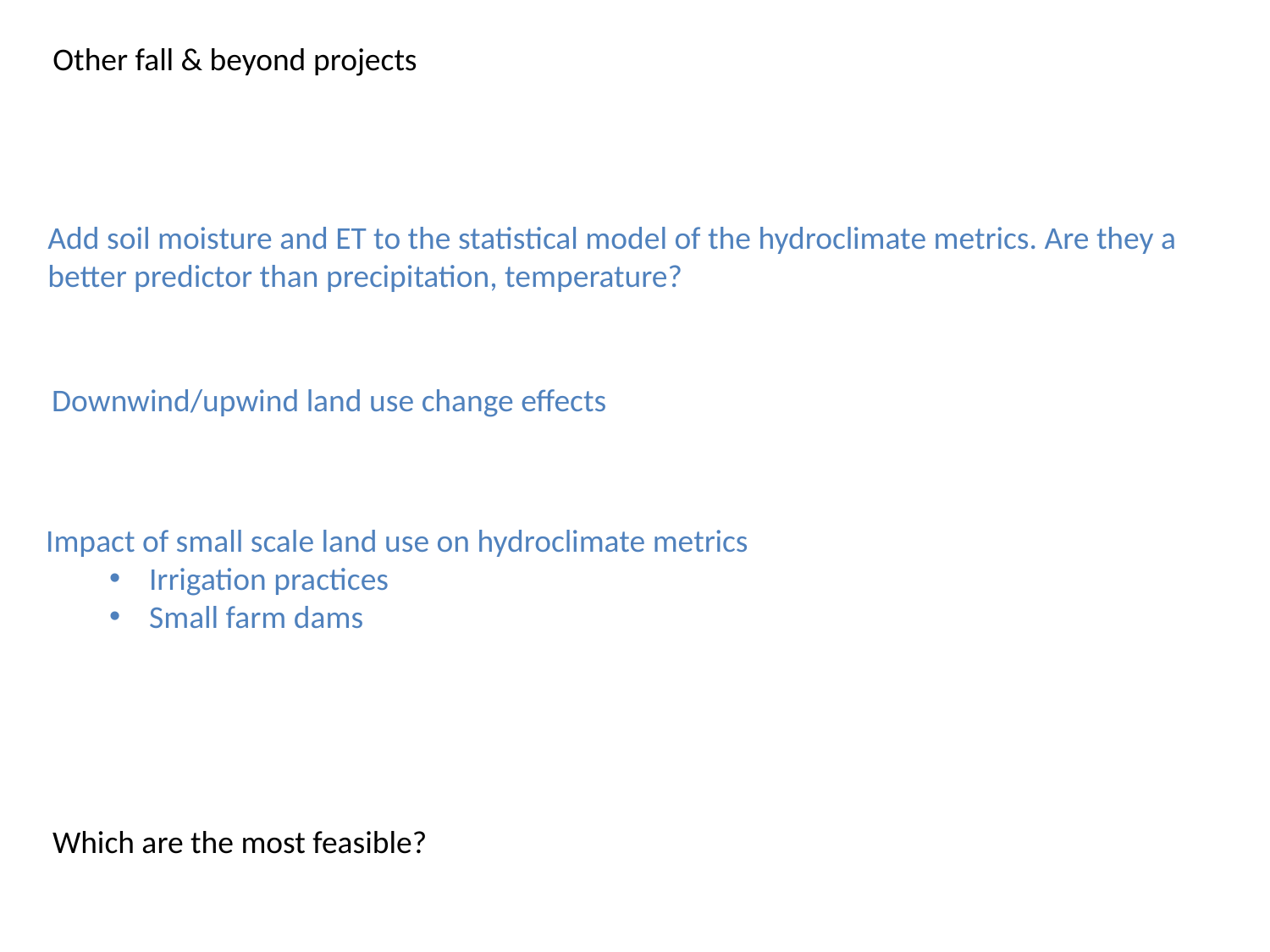

Other fall & beyond projects
Add soil moisture and ET to the statistical model of the hydroclimate metrics. Are they a better predictor than precipitation, temperature?
Downwind/upwind land use change effects
Impact of small scale land use on hydroclimate metrics
Irrigation practices
Small farm dams
Which are the most feasible?